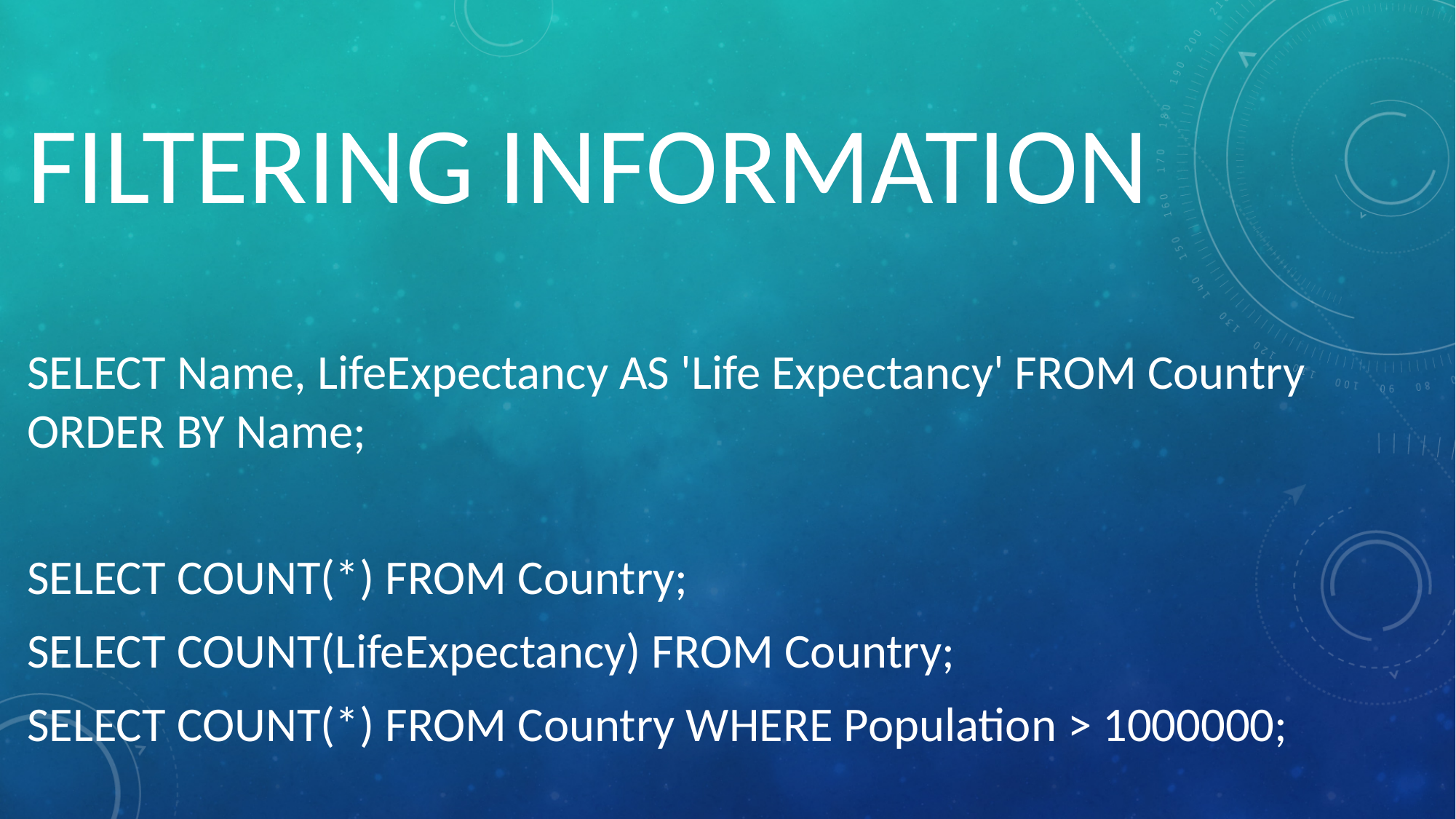

# FILTERING INFORMATION
SELECT Name, LifeExpectancy AS 'Life Expectancy' FROM Country ORDER BY Name;

SELECT COUNT(*) FROM Country;
SELECT COUNT(LifeExpectancy) FROM Country;
SELECT COUNT(*) FROM Country WHERE Population > 1000000;